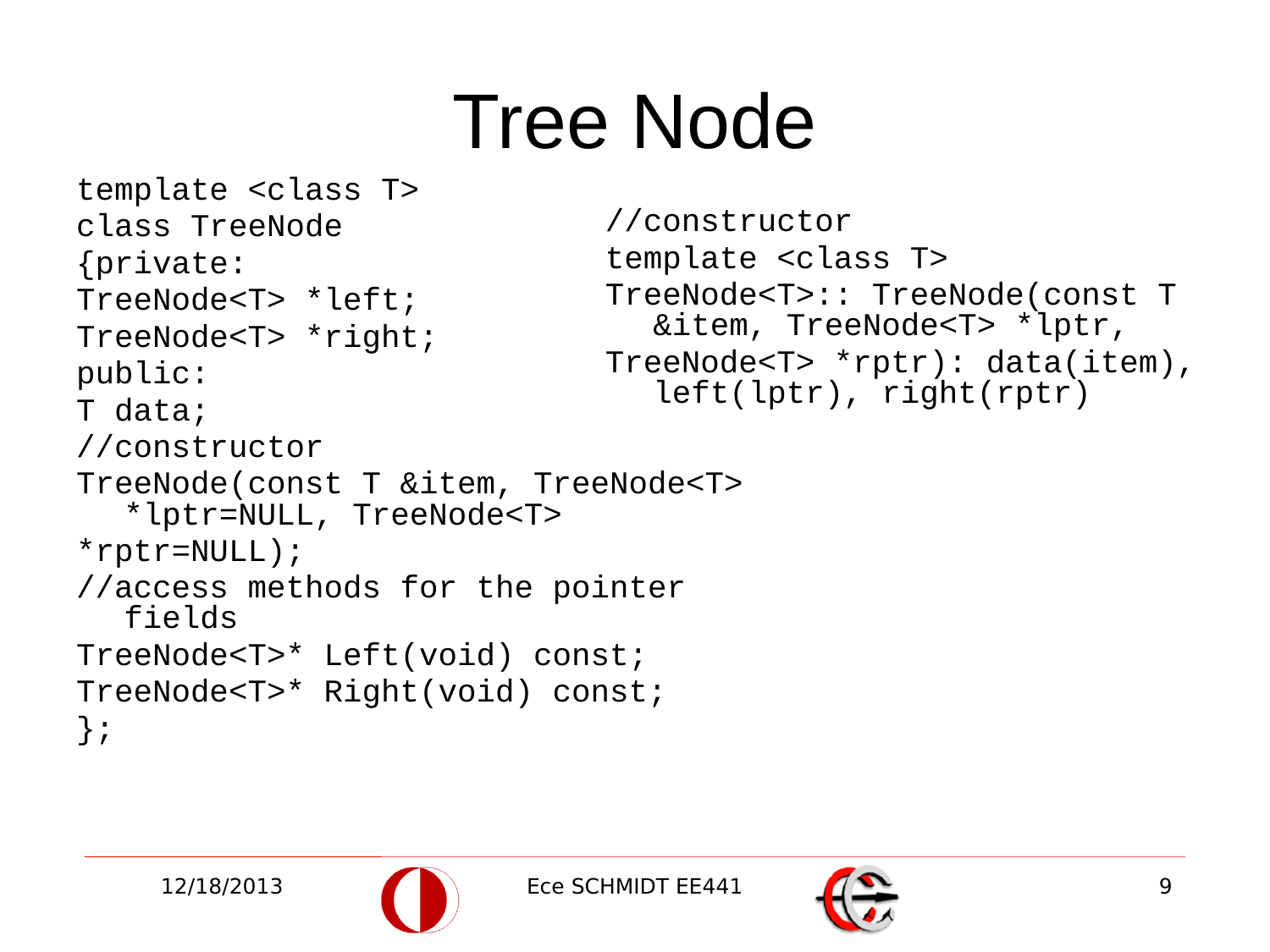

# Tree Node
template <class T>
class TreeNode
{private:
TreeNode<T> *left;
TreeNode<T> *right;
public:
T data;
//constructor
TreeNode(const T &item, TreeNode<T> *lptr=NULL, TreeNode<T>
*rptr=NULL);
//access methods for the pointer fields
TreeNode<T>* Left(void) const;
TreeNode<T>* Right(void) const;
};

//constructor
template <class T>
TreeNode<T>:: TreeNode(const T &item, TreeNode<T> *lptr,
TreeNode<T> *rptr): data(item), left(lptr), right(rptr)
12/18/2013
Ece SCHMIDT EE441
9